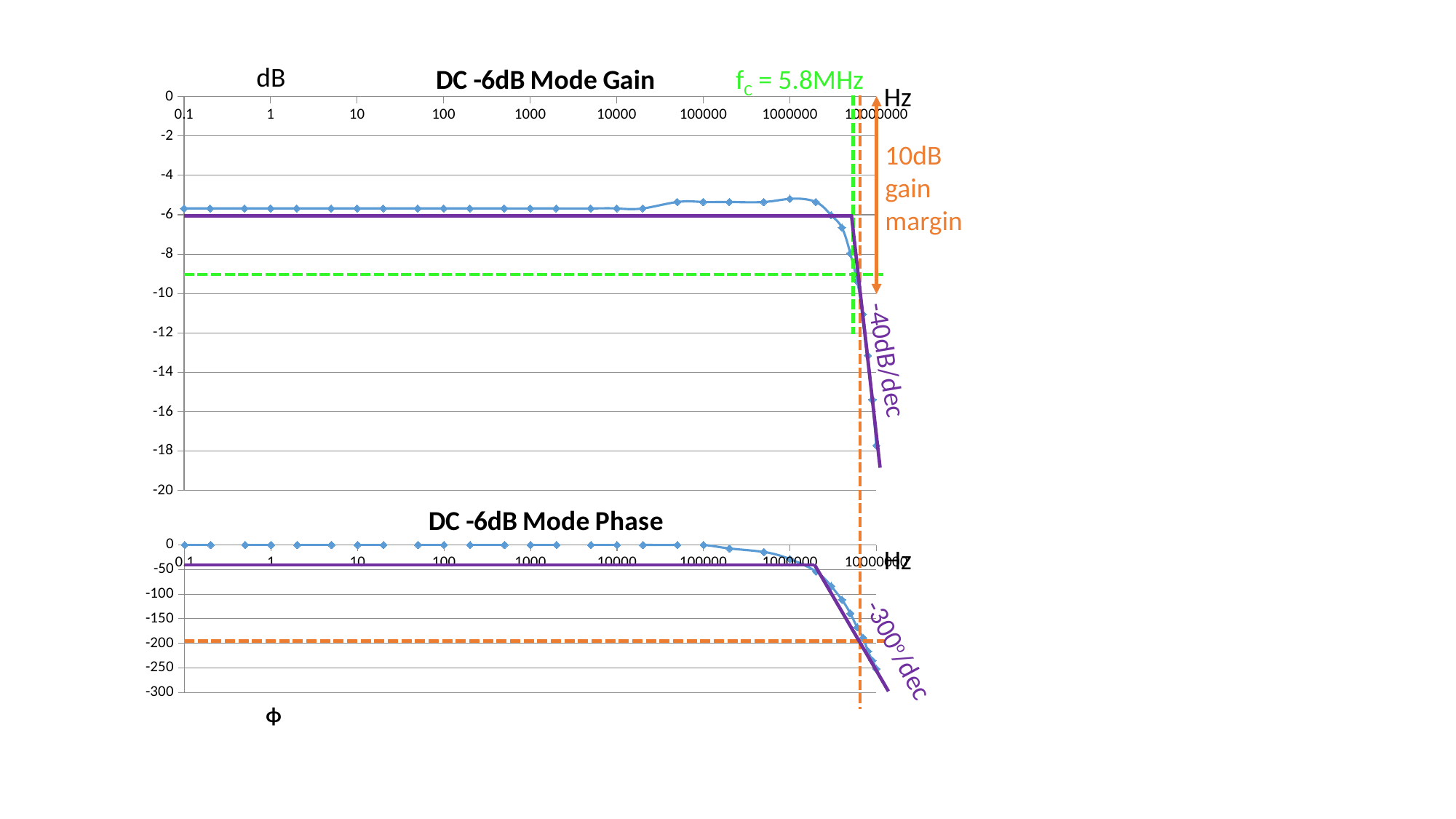

### Chart: DC -6dB Mode Gain

| Category |  |
|---|---|
dB
fC = 5.8MHz
Hz
10dB gain margin
-40dB/dec

### Chart: DC -6dB Mode Phase

| Category |  |
|---|---|
Hz
-300o/dec
ᶲ